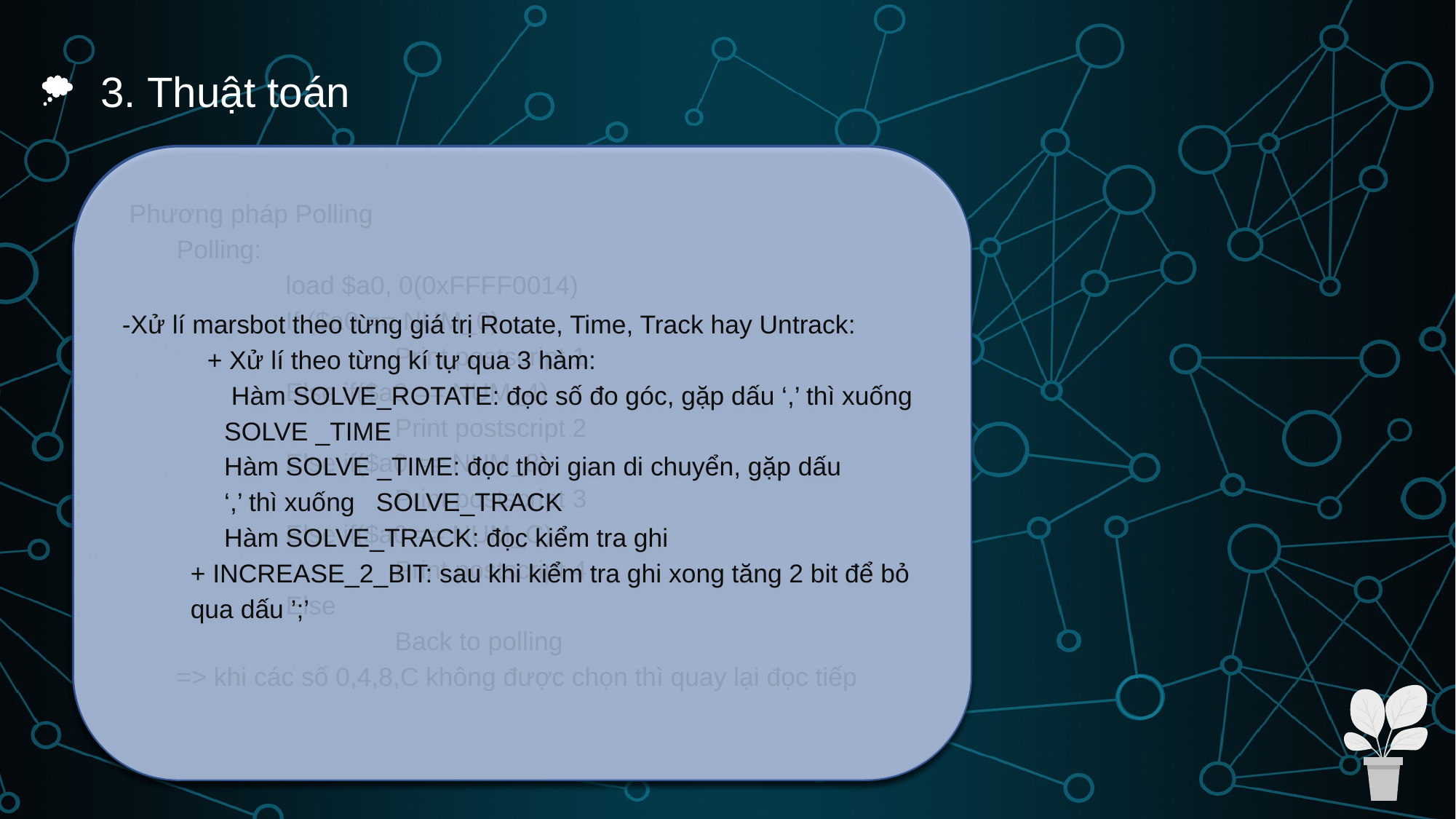

3. Thuật toán

 -Xử lí marsbot theo từng giá trị Rotate, Time, Track hay Untrack:
             + Xử lí theo từng kí tự qua 3 hàm:
 Hàm SOLVE_ROTATE: đọc số đo góc, gặp dấu ‘,’ thì xuống   SOLVE _TIME
	Hàm SOLVE _TIME: đọc thời gian di chuyển, gặp dấu                	‘,’ thì xuống   SOLVE_TRACK
	Hàm SOLVE_TRACK: đọc kiểm tra ghi
+ INCREASE_2_BIT: sau khi kiểm tra ghi xong tăng 2 bit để bỏ qua dấu ’;’
 Phương pháp Polling
Polling:
	load $a0, 0(0xFFFF0014)
	If ($a0 == NUM_0)
		Print postscript 1
	Else if($a0 == NUM_4)
		Print postscript 2
	Else if($a0 == NUM_8)
		Print postscript 3
	Else if($a0 == NUM_C)
		Print postscript 4
	Else
		Back to polling
=> khi các số 0,4,8,C không được chọn thì quay lại đọc tiếp